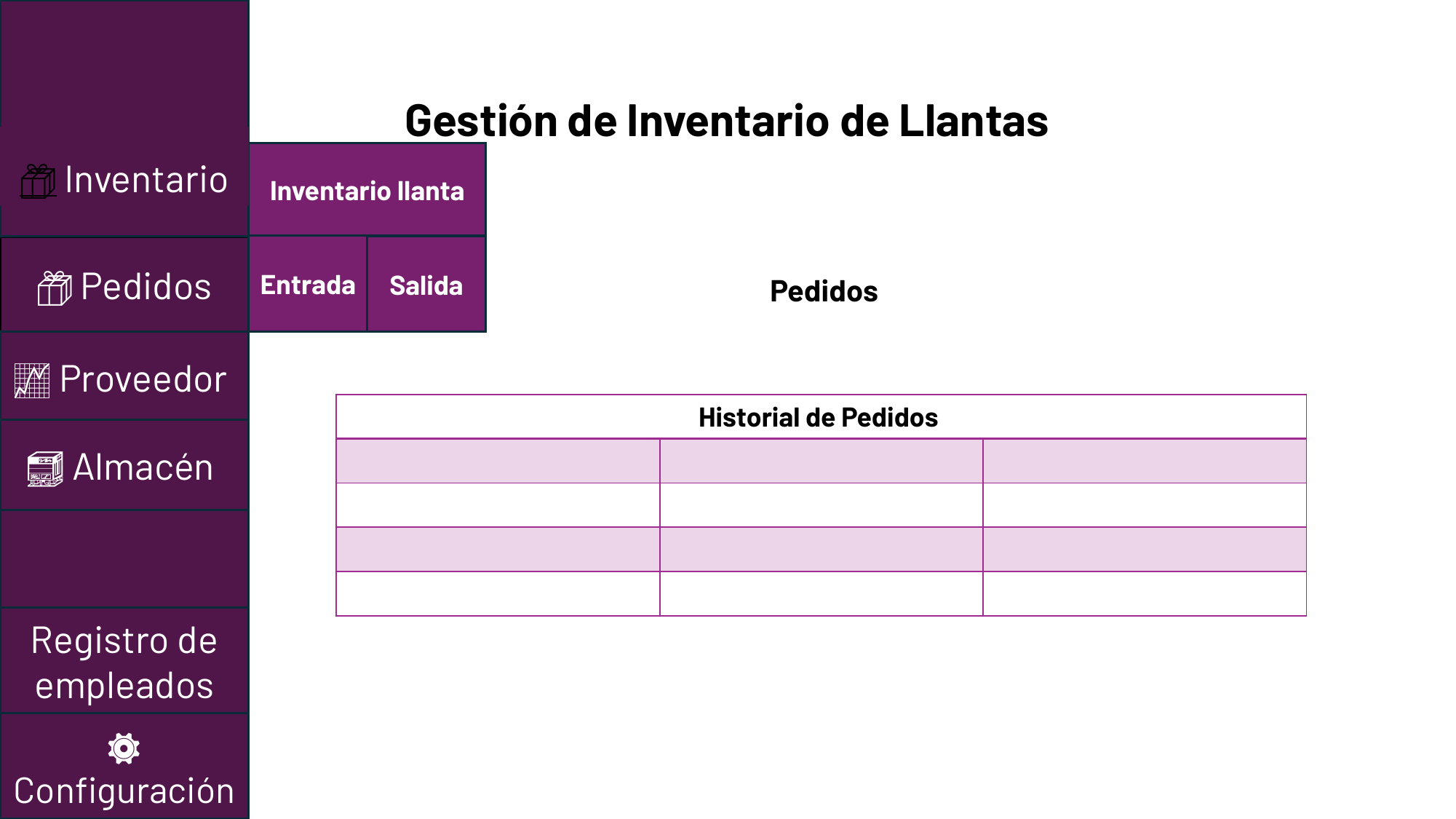

Gestión de Inventario de Llantas
📦 Inventario

Inventario llanta
Entrada
Salida
📦 Pedidos
Pedidos
📈 Proveedor
| Historial de Pedidos |  |  |
| --- | --- | --- |
|  |  |  |
|  |  |  |
|  |  |  |
|  |  |  |
🏬 Almacén
Registro de empleados
⚙️ Configuración